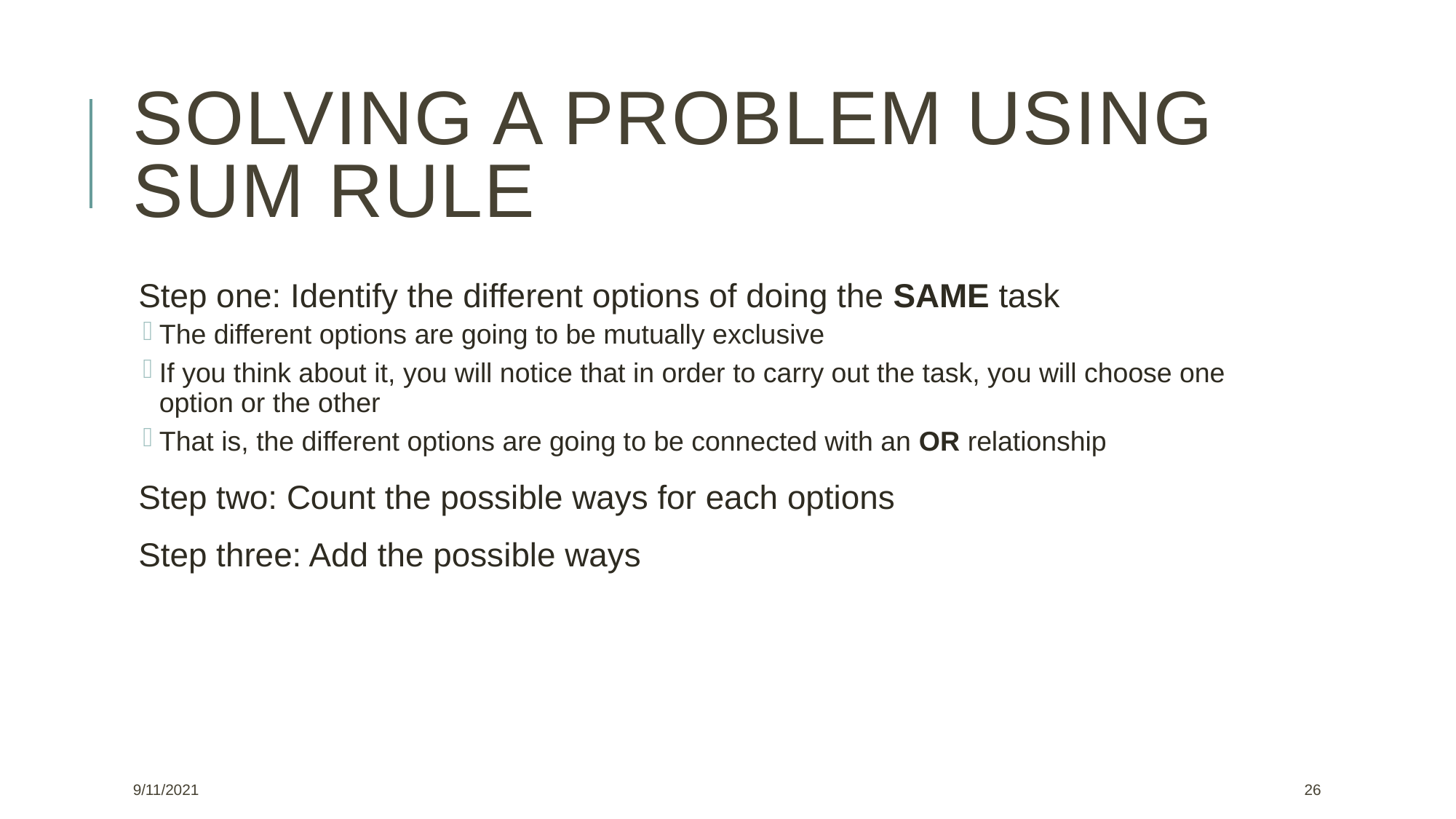

# Solving a problem using sum rule
Step one: Identify the different options of doing the SAME task
The different options are going to be mutually exclusive
If you think about it, you will notice that in order to carry out the task, you will choose one option or the other
That is, the different options are going to be connected with an OR relationship
Step two: Count the possible ways for each options
Step three: Add the possible ways
9/11/2021
26